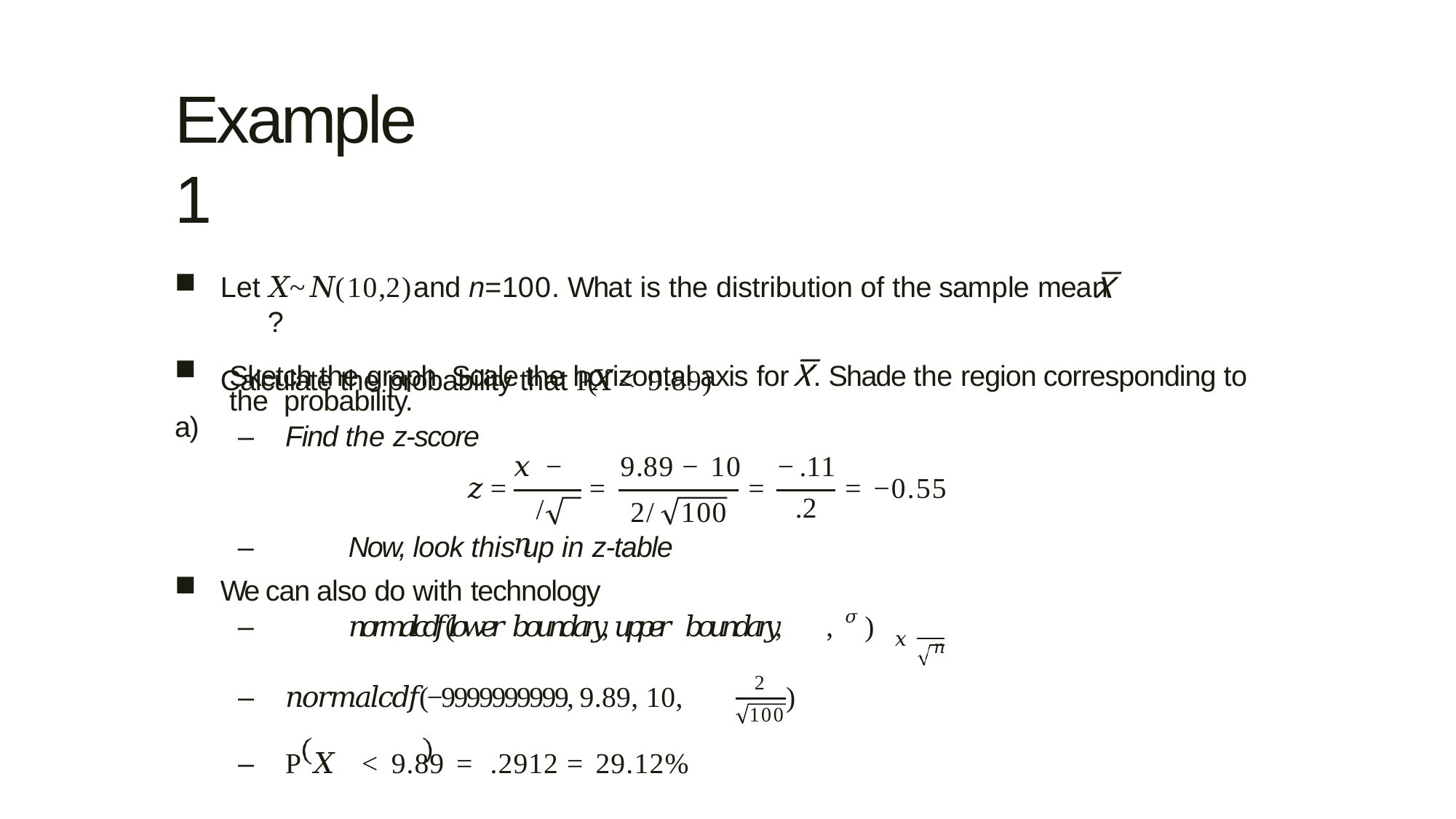

Example 1
Let 𝑋~𝑁(10,2)and n=100. What is the distribution of the sample mean	?
Calculate the probability that P(𝑋 < 9.89)
a)

Sketch the graph. Scale the horizontal axis for	. Shade the region corresponding to the  probability.

–	Find the z-score
𝑧 =
𝑥  − 𝜇	9.89 − 10	−.11
=	=	= −0.55
.2
𝜎/	𝑛

2/	100

–	Now, look this up in z-table
We can also do with technology
–	𝑛𝑜𝑟𝑚𝑎𝑙𝑐𝑑𝑓(𝑙𝑜𝑤𝑒𝑟         𝑏𝑜𝑢𝑛𝑑𝑎𝑟𝑦,    𝑢𝑝𝑝𝑒𝑟                                                                                              𝑏𝑜𝑢𝑛𝑑𝑎𝑟𝑦,    𝜇                           ,  𝜎  )
𝑥 	𝑛

–	𝑛𝑜𝑟𝑚𝑎𝑙𝑐𝑑𝑓(−9999999999, 9.89, 10,
–	P 𝑋 < 9.89	= .2912 = 29.12%
2
)

100